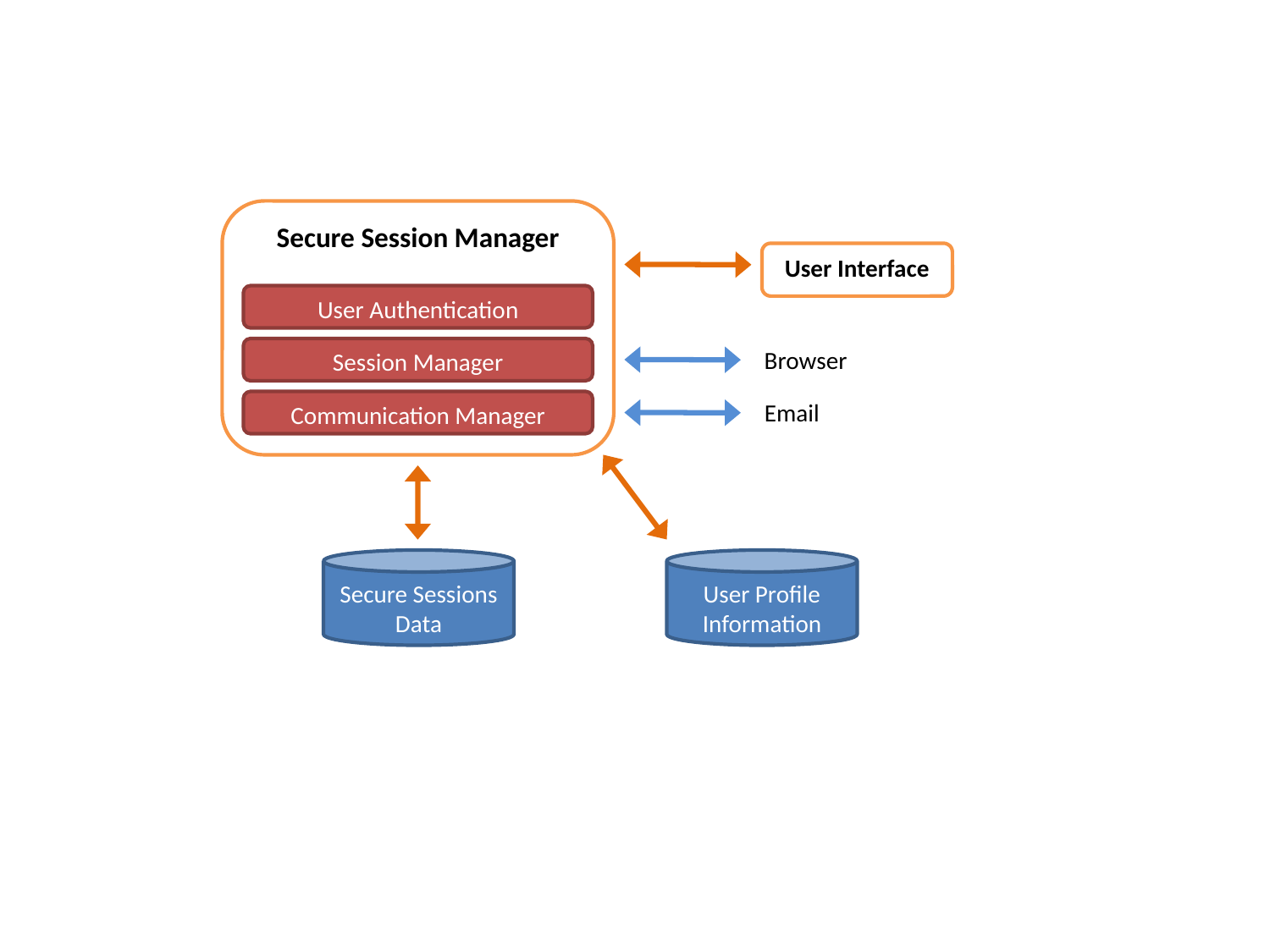

Secure Session Manager
User Interface
User Authentication
Session Manager
Browser
Communication Manager
Email
Secure Sessions
Data
User Profile Information